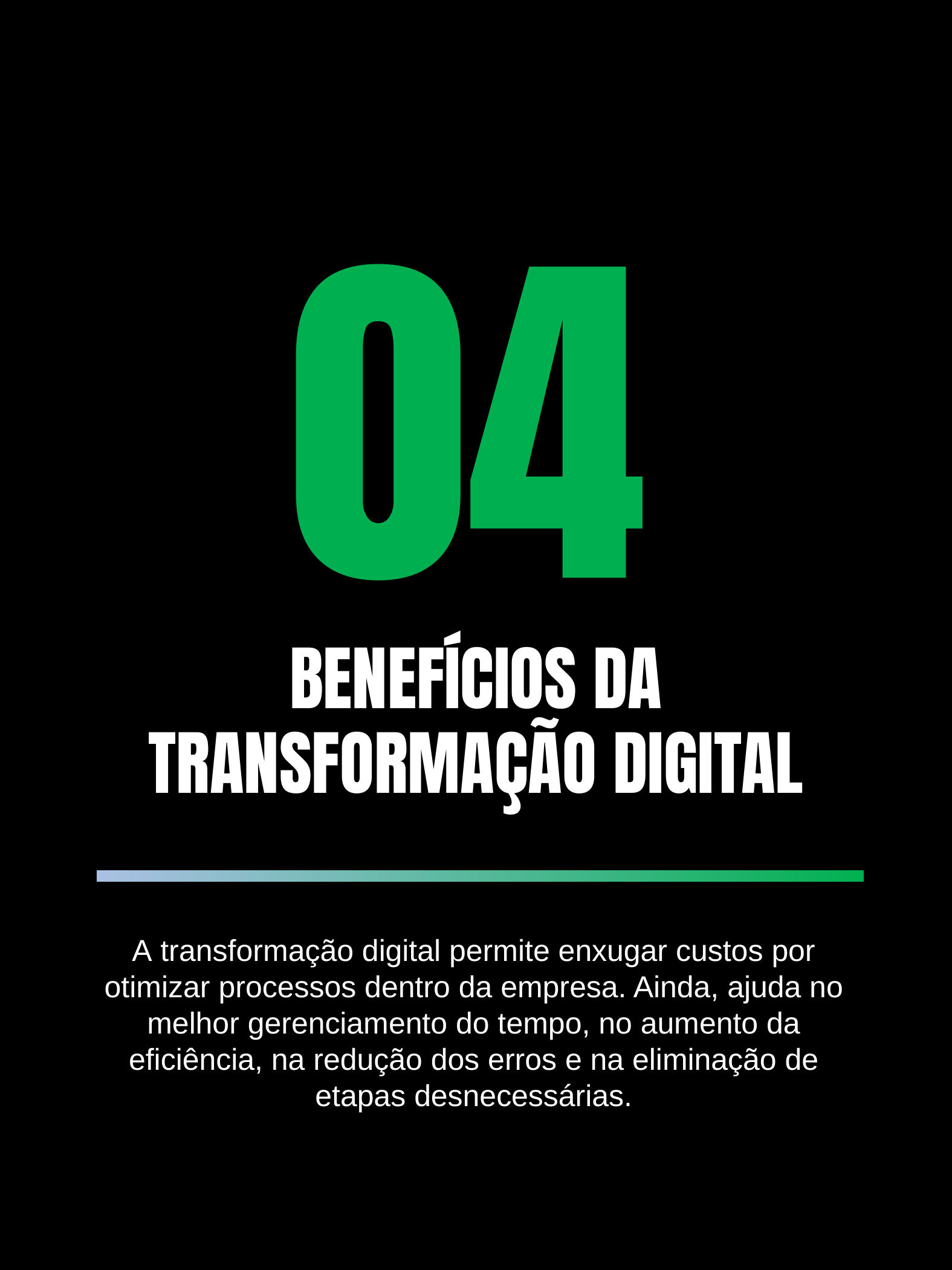

04
BENEFÍCIOS DA TRANSFORMAÇÃO DIGITAL

A transformação digital permite enxugar custos por otimizar processos dentro da empresa. Ainda, ajuda no melhor gerenciamento do tempo, no aumento da eficiência, na redução dos erros e na eliminação de etapas desnecessárias.
TRANSFORMAÇÃO DIGITAL PARA EMPRESAS - ANA CAROLINA XAVIER
9